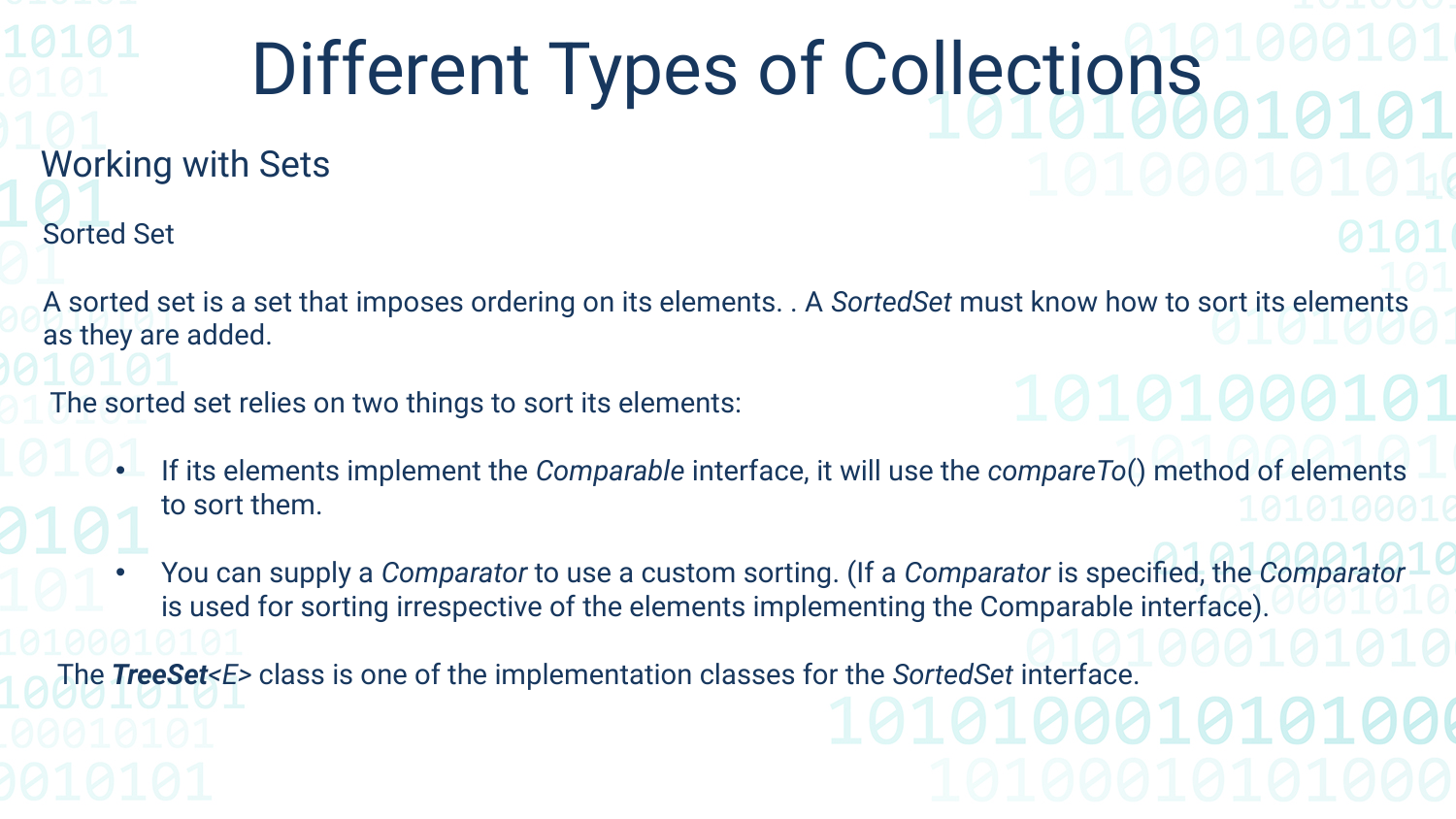

Different Types of Collections
Working with Sets
Sorted Set

A sorted set is a set that imposes ordering on its elements. . A SortedSet must know how to sort its elements as they are added.

 The sorted set relies on two things to sort its elements:

If its elements implement the Comparable interface, it will use the compareTo() method of elements to sort them.

You can supply a Comparator to use a custom sorting. (If a Comparator is specified, the Comparator is used for sorting irrespective of the elements implementing the Comparable interface).

  The TreeSet<E> class is one of the implementation classes for the SortedSet interface.